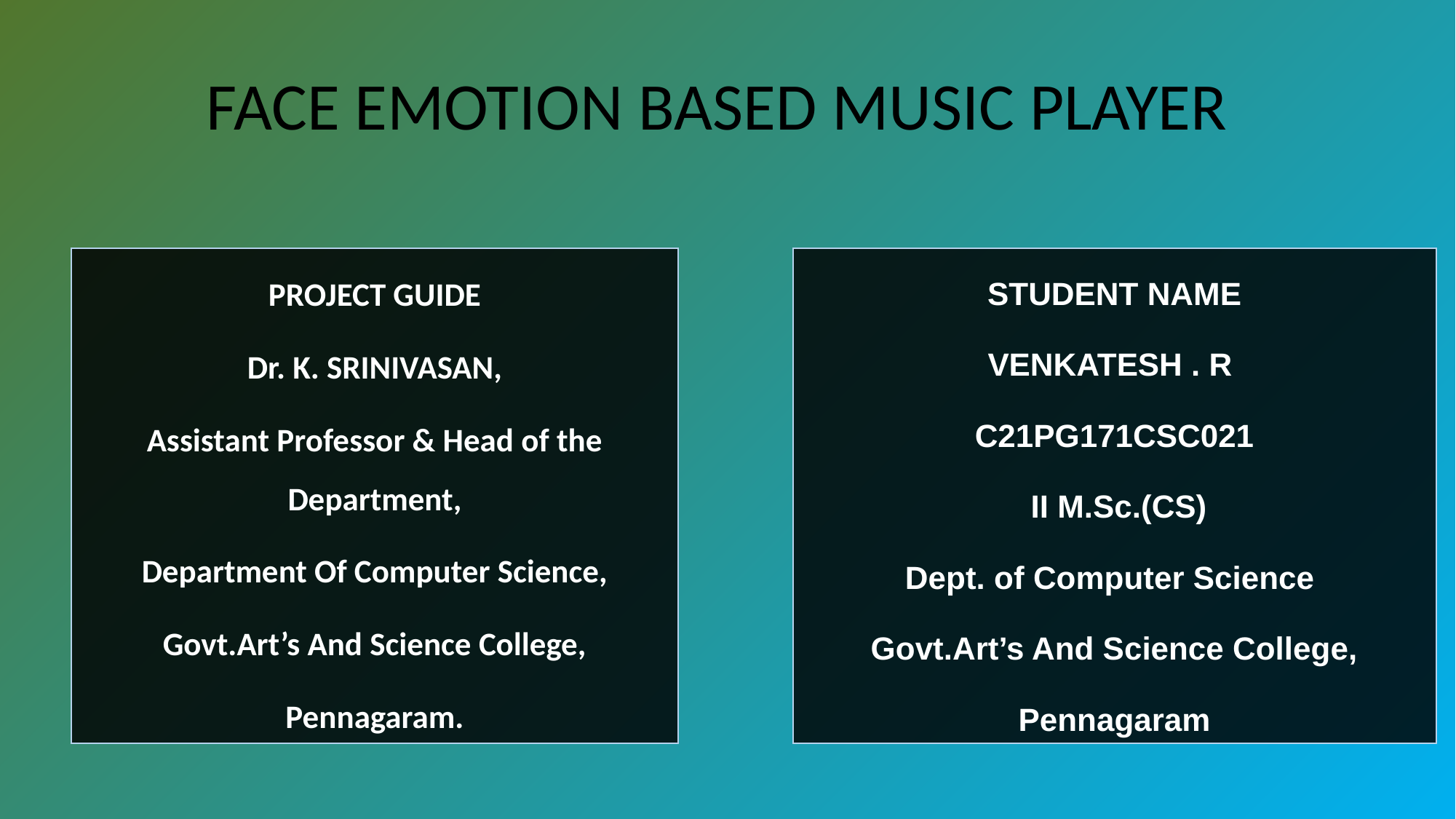

# FACE EMOTION BASED MUSIC PLAYER
PROJECT GUIDE
Dr. K. SRINIVASAN,
Assistant Professor & Head of the Department,
Department Of Computer Science,
Govt.Art’s And Science College,
Pennagaram.
STUDENT NAME
VENKATESH . R
C21PG171CSC021
 II M.Sc.(CS)
Dept. of Computer Science
Govt.Art’s And Science College,
Pennagaram